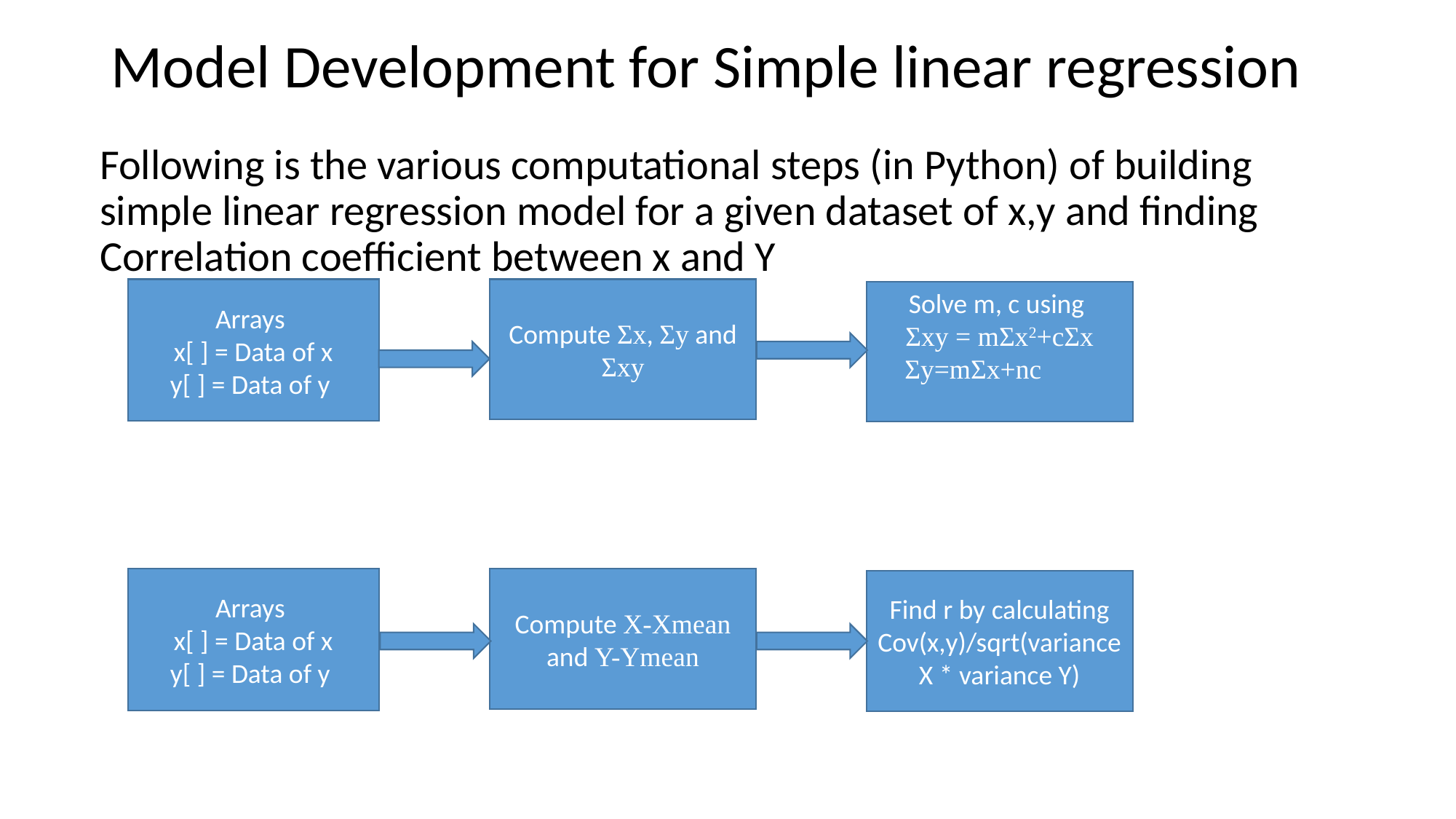

# Model Development for Simple linear regression
Following is the various computational steps (in Python) of building simple linear regression model for a given dataset of x,y and finding Correlation coefficient between x and Y

Arrays
x[ ] = Data of x
y[ ] = Data of y
Compute Ʃx, Ʃy and Ʃxy
Solve m, c using
Ʃxy = mƩx2+cƩx
    Ʃy=mƩx+nc

Arrays
x[ ] = Data of x
y[ ] = Data of y
Compute X-Xmean and Y-Ymean
Find r by calculating Cov(x,y)/sqrt(variance X * variance Y)